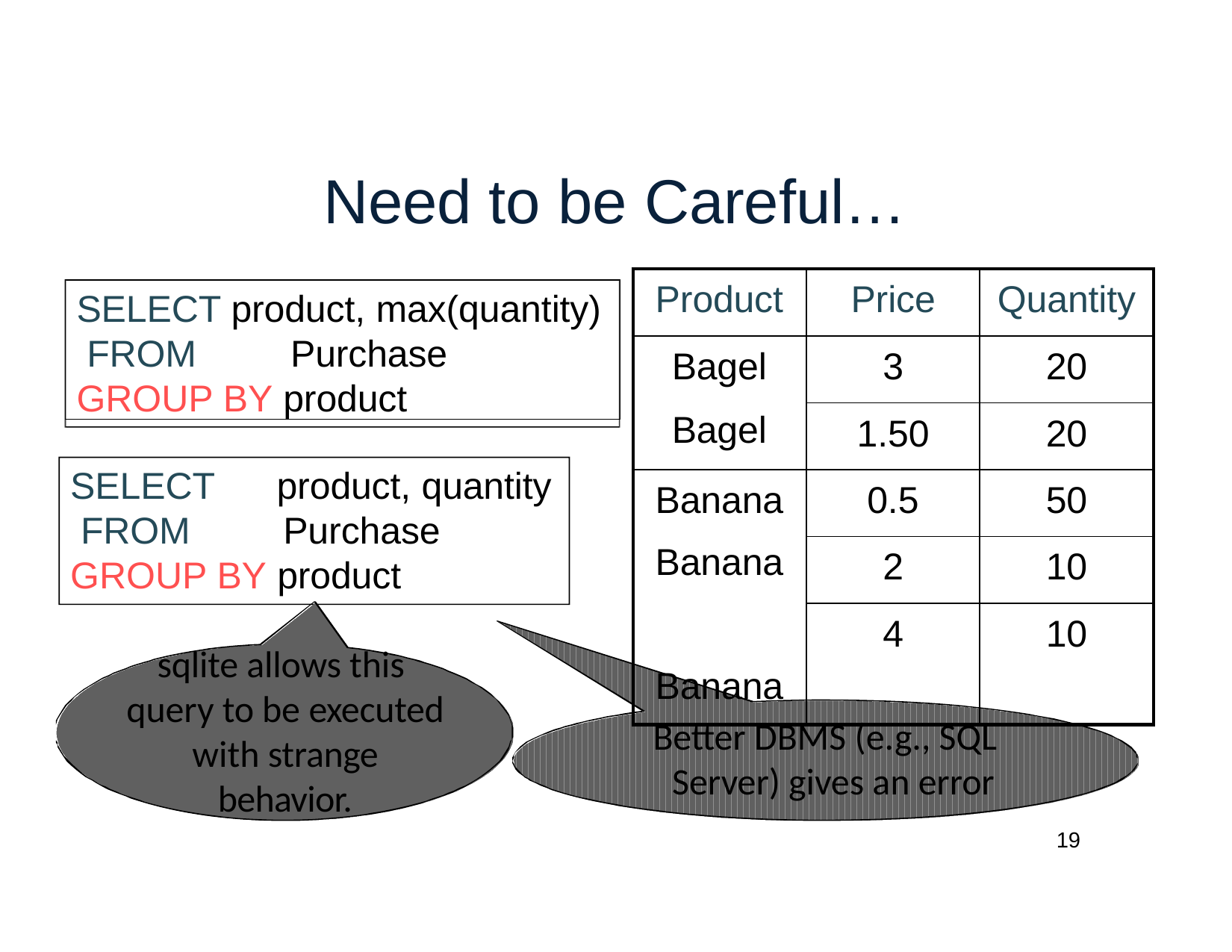

# Need to be Careful…
| Product | Price | Quantity |
| --- | --- | --- |
| Bagel Bagel | 3 | 20 |
|  | 1.50 | 20 |
| Banana Banana Banana | 0.5 | 50 |
|  | 2 | 10 |
|  | 4 | 10 |

SELECT product, max(quantity)  FROM	Purchase
GROUP BY product

SELECT  FROM
product, quantity  Purchase
GROUP BY product

sqlite allows this  query to be executed  with strange  behavior.
Better DBMS (e.g., SQL  Server) gives an error
19